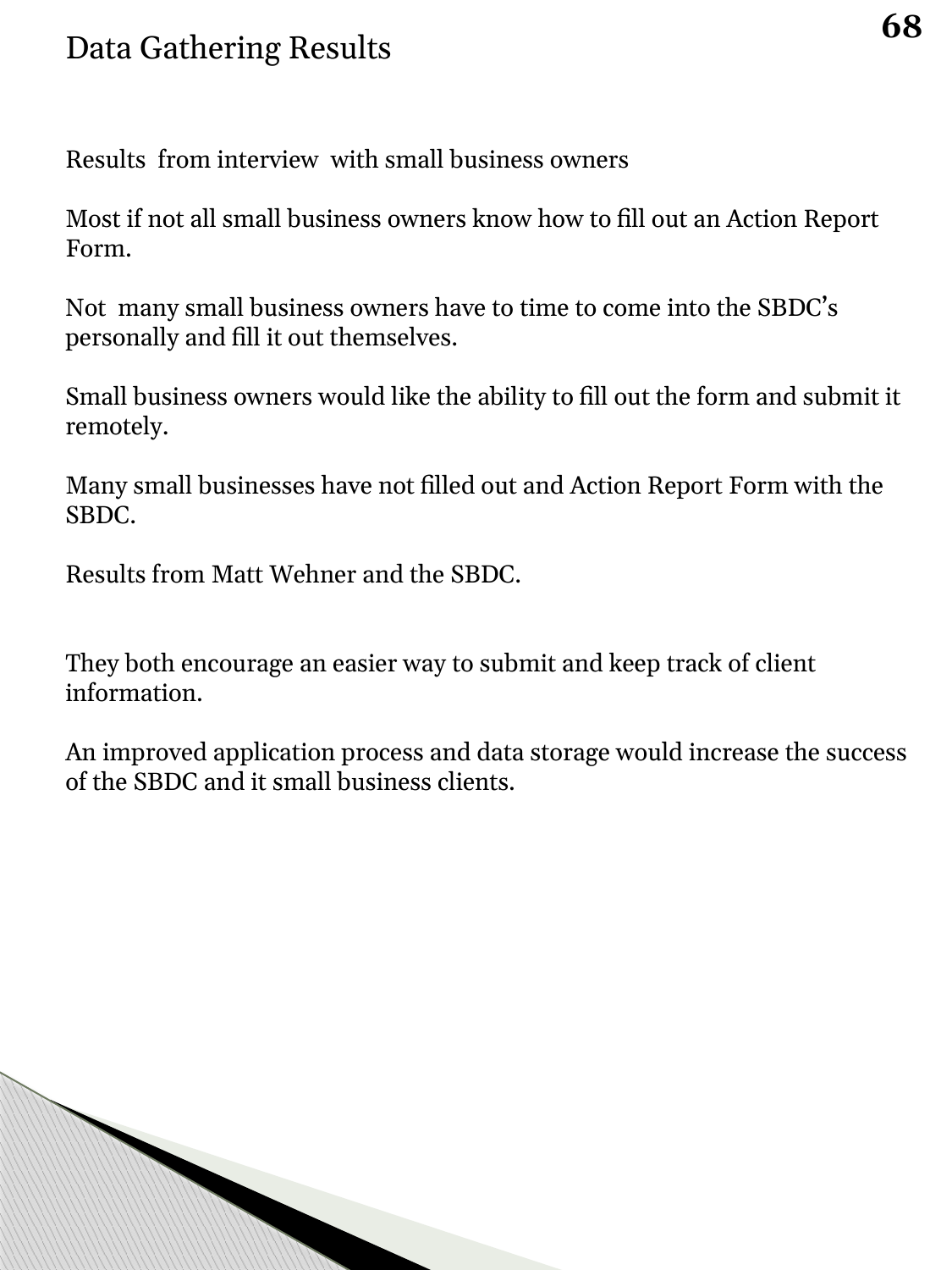

68
Data Gathering Results
Results  from interview  with small business owners

Most if not all small business owners know how to fill out an Action Report Form.

Not  many small business owners have to time to come into the SBDC’s personally and fill it out themselves.

Small business owners would like the ability to fill out the form and submit it remotely.

Many small businesses have not filled out and Action Report Form with the SBDC.

Results from Matt Wehner and the SBDC.

They both encourage an easier way to submit and keep track of client information.

An improved application process and data storage would increase the success of the SBDC and it small business clients.